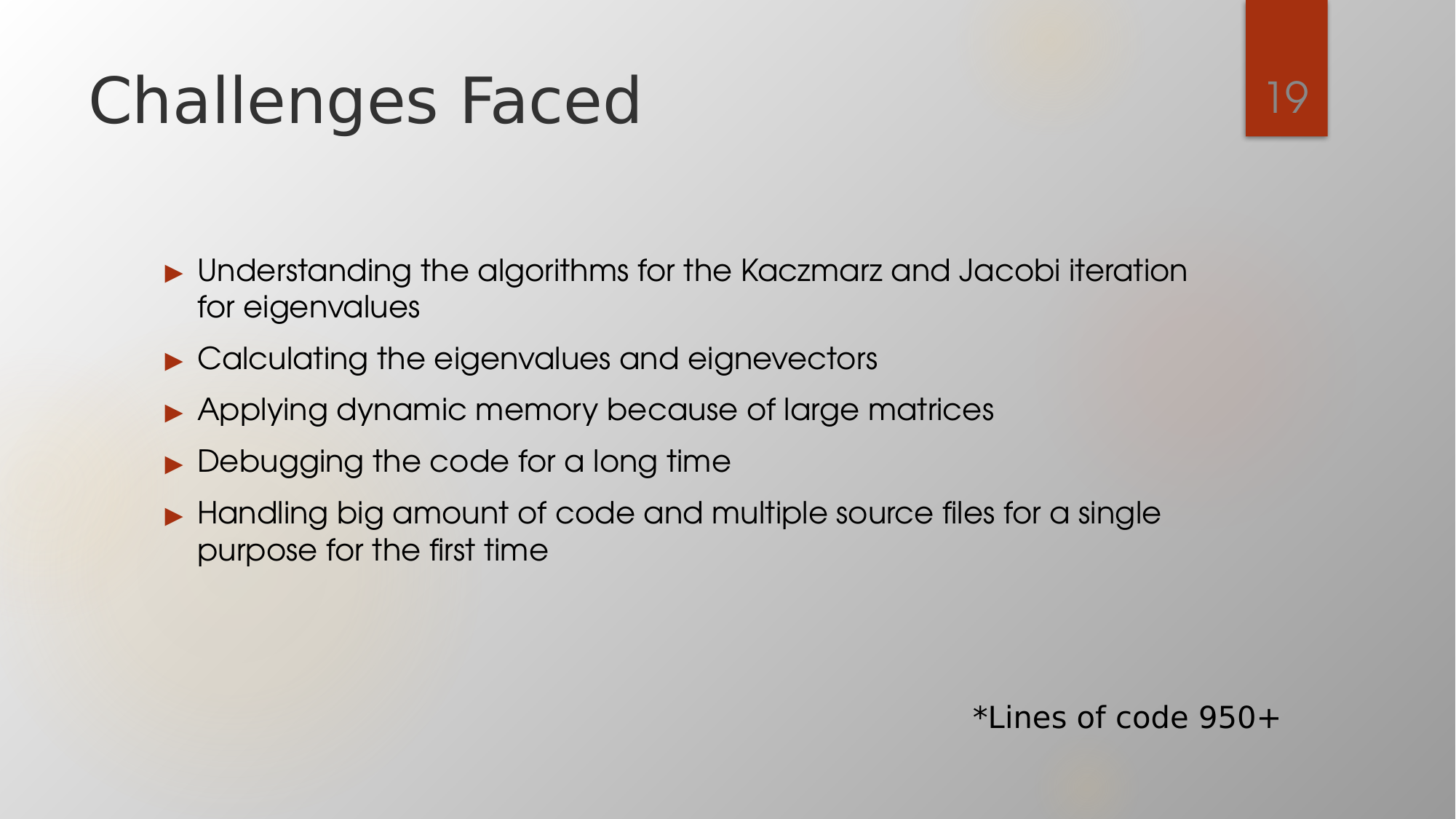

19
# Challenges Faced
Understanding the algorithms for the Kaczmarz and Jacobi iteration for eigenvalues
Calculating the eigenvalues and eignevectors
Applying dynamic memory because of large matrices
Debugging the code for a long time
Handling big amount of code and multiple source files for a single purpose for the first time

*Lines of code 950+